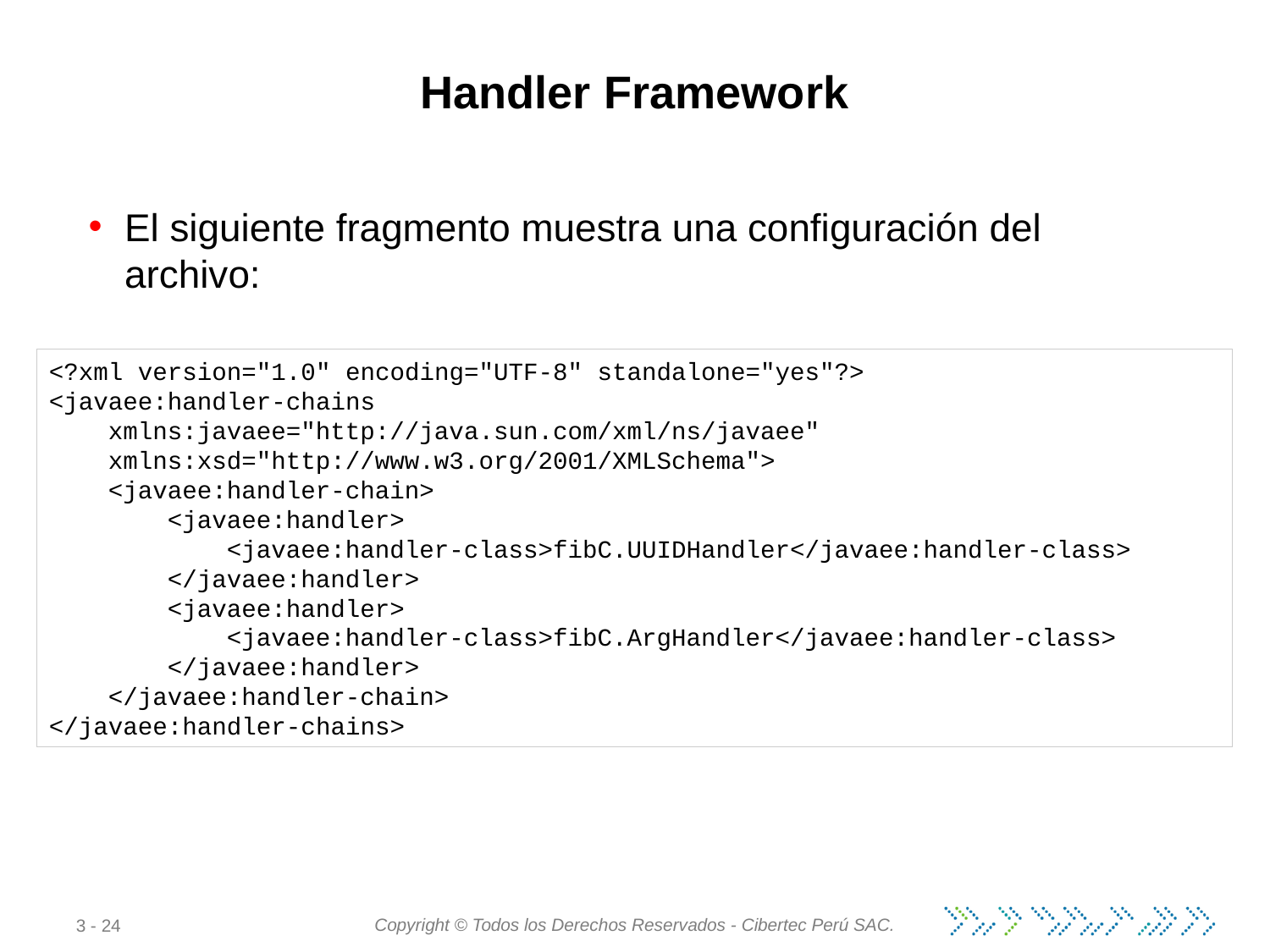

# Handler Framework
El siguiente fragmento muestra una configuración del archivo:

<?xml version="1.0" encoding="UTF-8" standalone="yes"?>
<javaee:handler-chains
    xmlns:javaee="http://java.sun.com/xml/ns/javaee"
    xmlns:xsd="http://www.w3.org/2001/XMLSchema">
    <javaee:handler-chain>
        <javaee:handler>
            <javaee:handler-class>fibC.UUIDHandler</javaee:handler-class>
        </javaee:handler>
        <javaee:handler>
            <javaee:handler-class>fibC.ArgHandler</javaee:handler-class>
        </javaee:handler>
    </javaee:handler-chain>
</javaee:handler-chains>